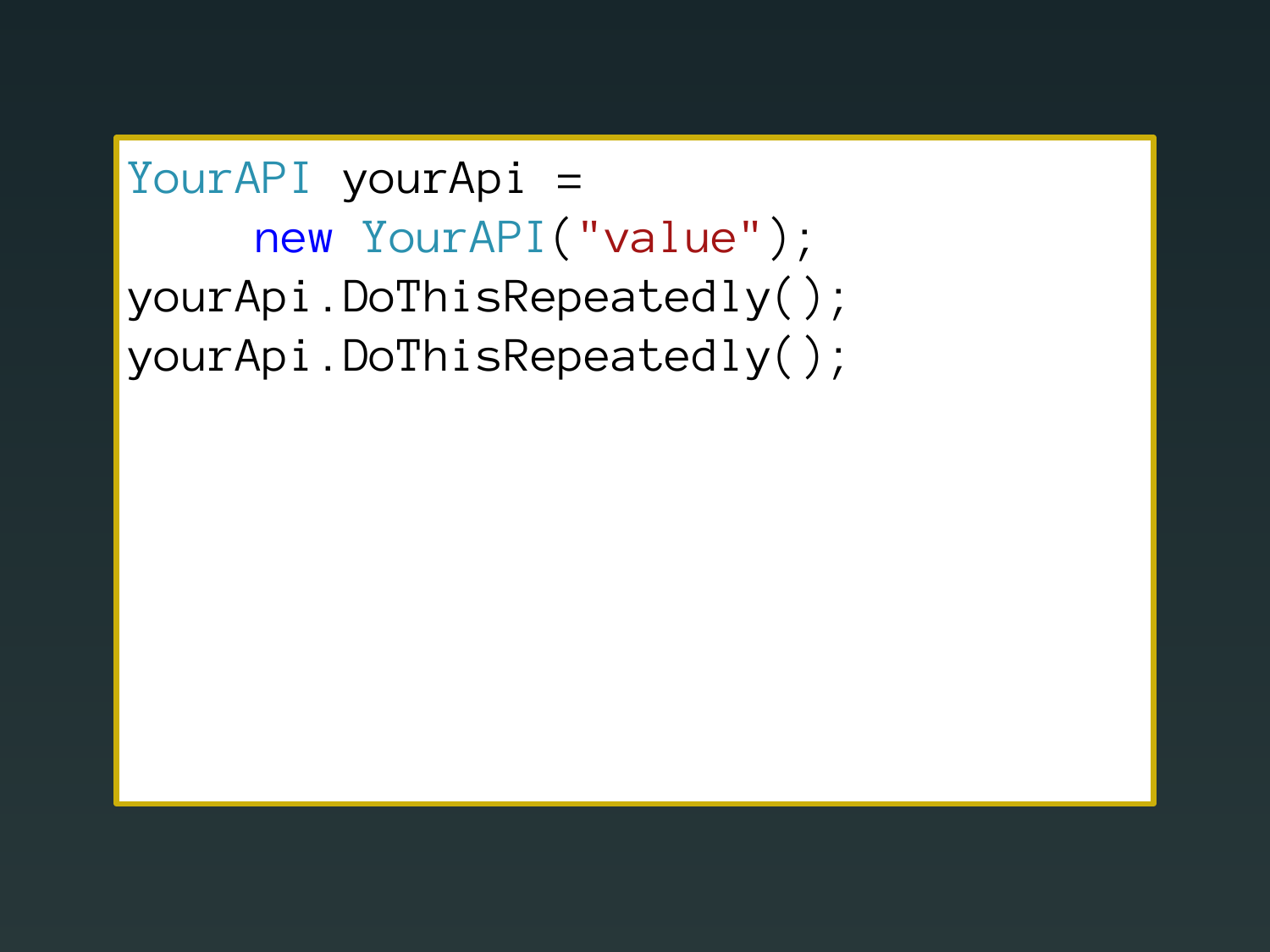

YourAPI yourApi =
	new YourAPI("value");
yourApi.DoThisRepeatedly();
yourApi.DoThisRepeatedly();